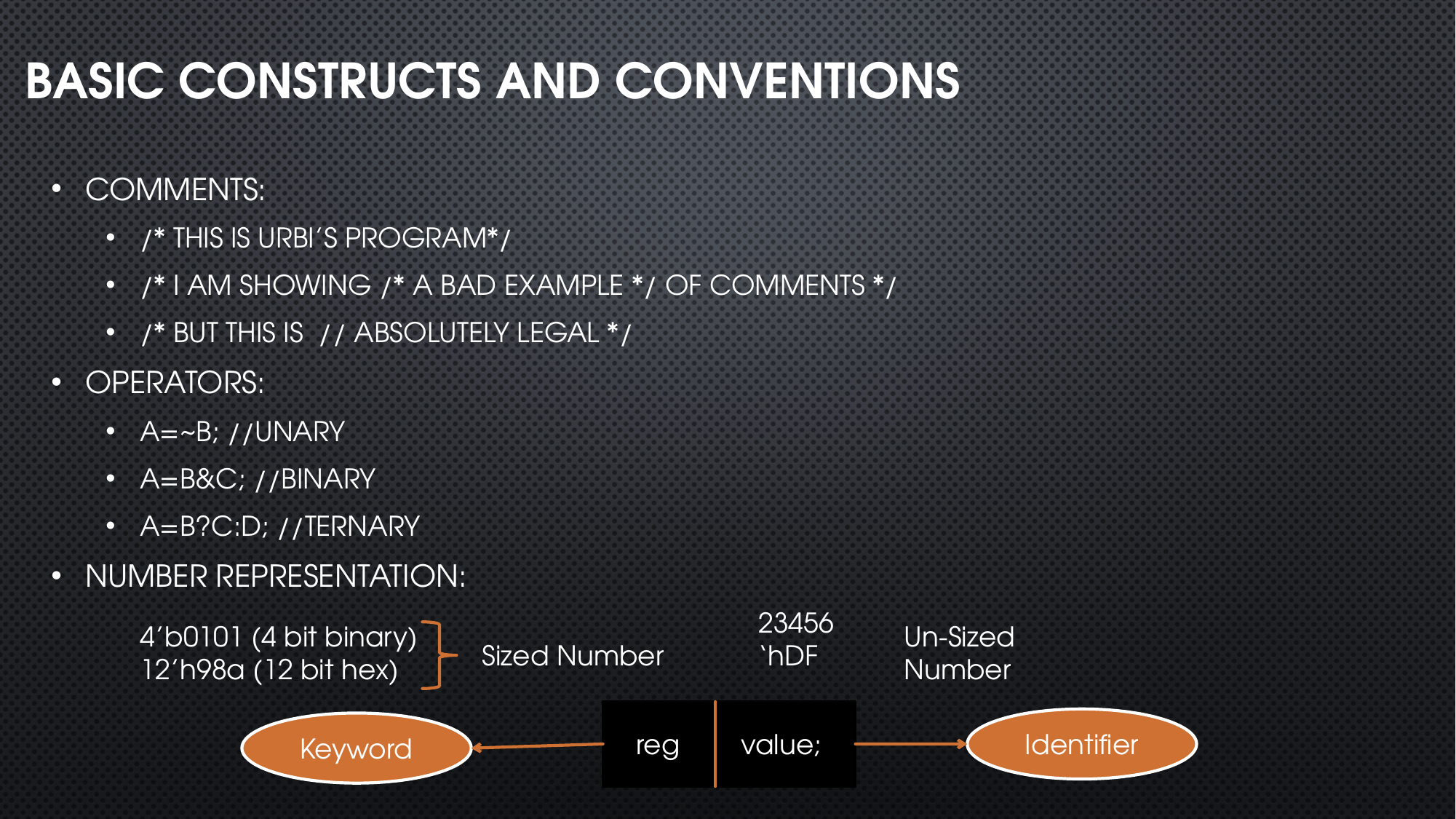

# Basic Constructs and Conventions
Comments:
/* This is Urbi’s Program*/
/* I am showing /* a bad example */ of comments */
/* But this is  // absolutely Legal */
Operators:
A=~B; //unary
A=b&c; //binary
A=b?c:d; //ternary
Number Representation:

23456
‘hDF
4’b0101 (4 bit binary)
12’h98a (12 bit hex)
Un-Sized Number

Sized Number
reg        value;
Identifier
Keyword